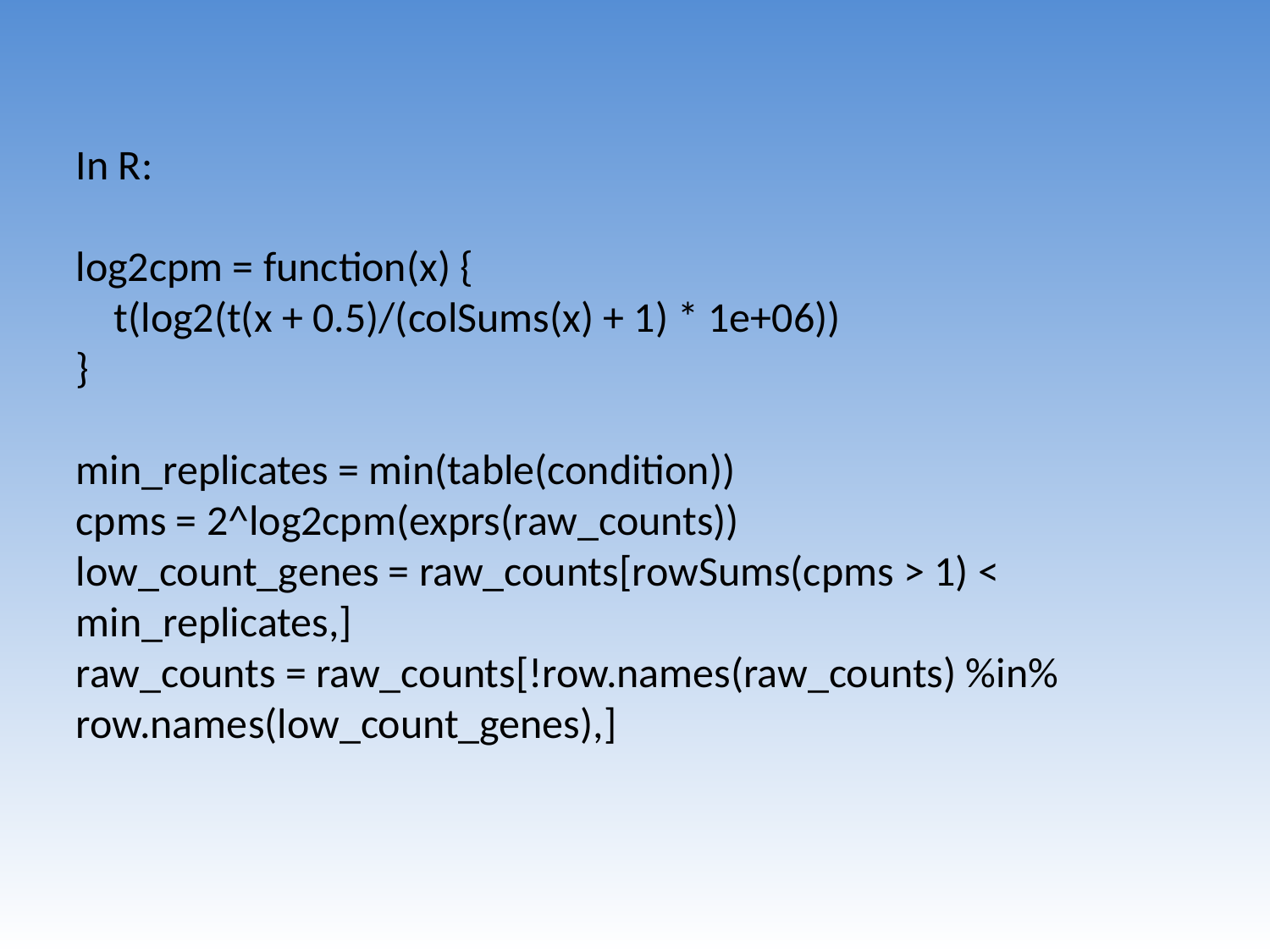

In R:

log2cpm = function(x) {
    t(log2(t(x + 0.5)/(colSums(x) + 1) * 1e+06))
}

min_replicates = min(table(condition))
cpms = 2^log2cpm(exprs(raw_counts))
low_count_genes = raw_counts[rowSums(cpms > 1) < min_replicates,]
raw_counts = raw_counts[!row.names(raw_counts) %in% row.names(low_count_genes),]